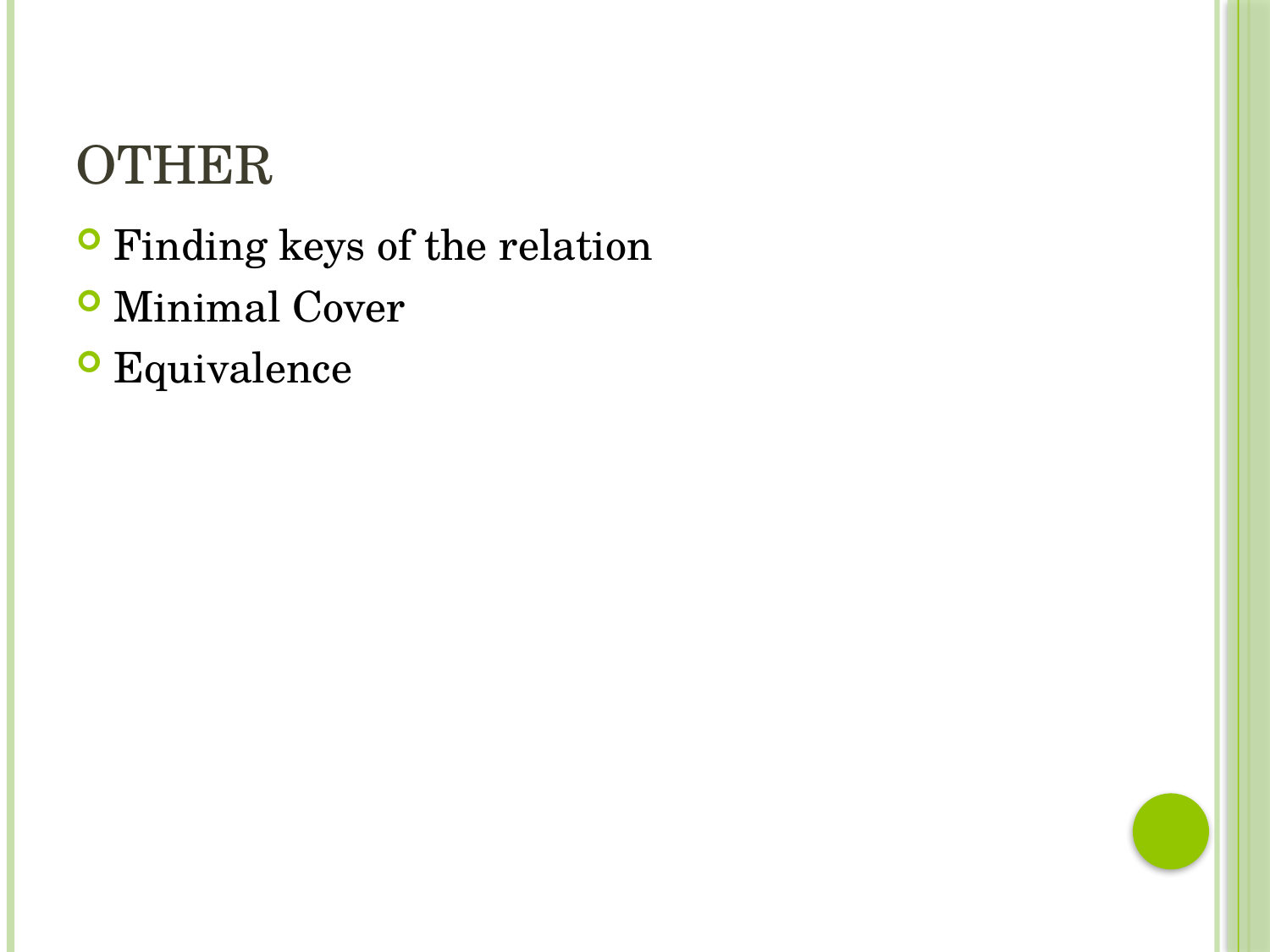

# Other
Finding keys of the relation
Minimal Cover
Equivalence